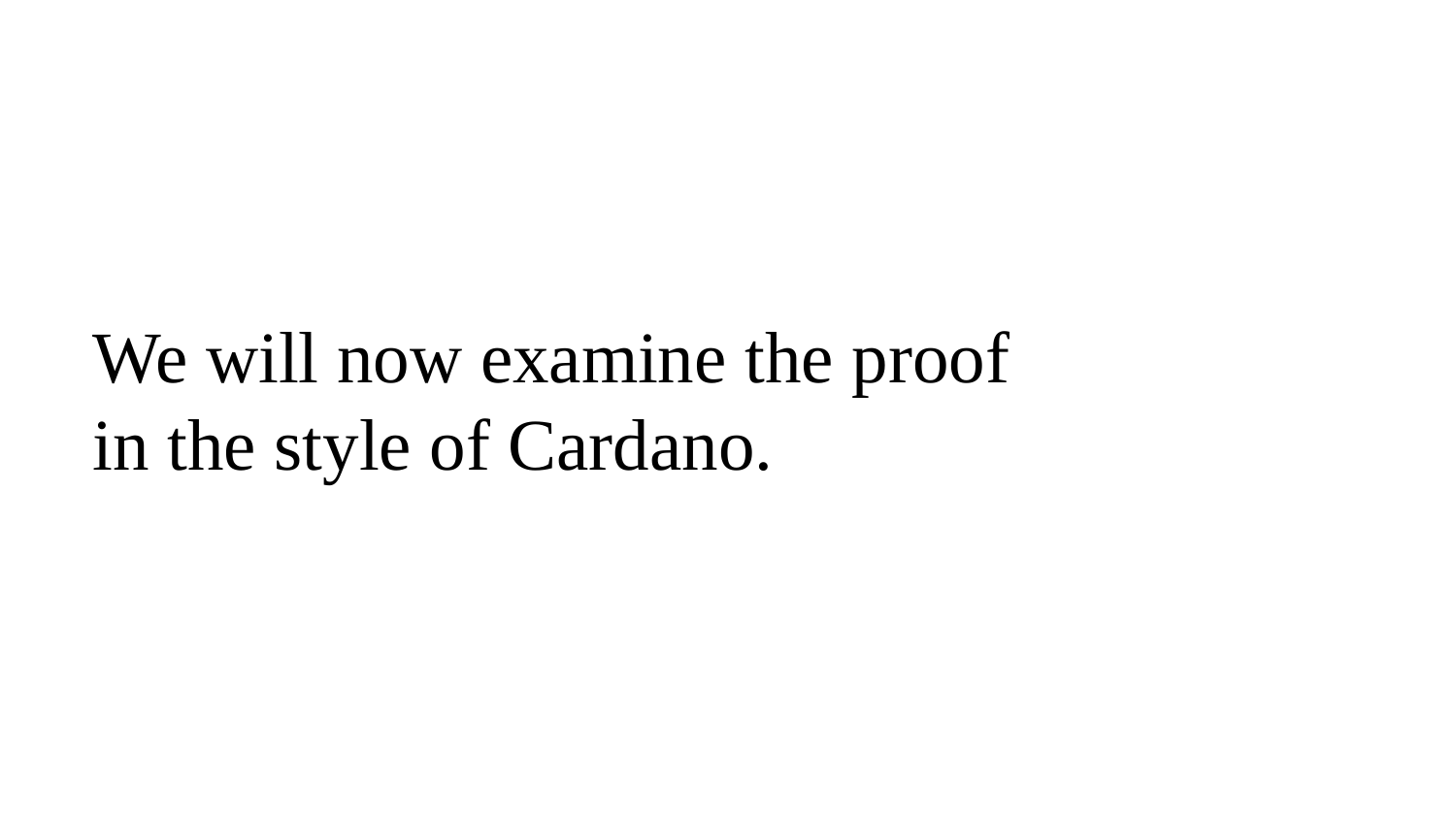

# We will now examine the proof in the style of Cardano.